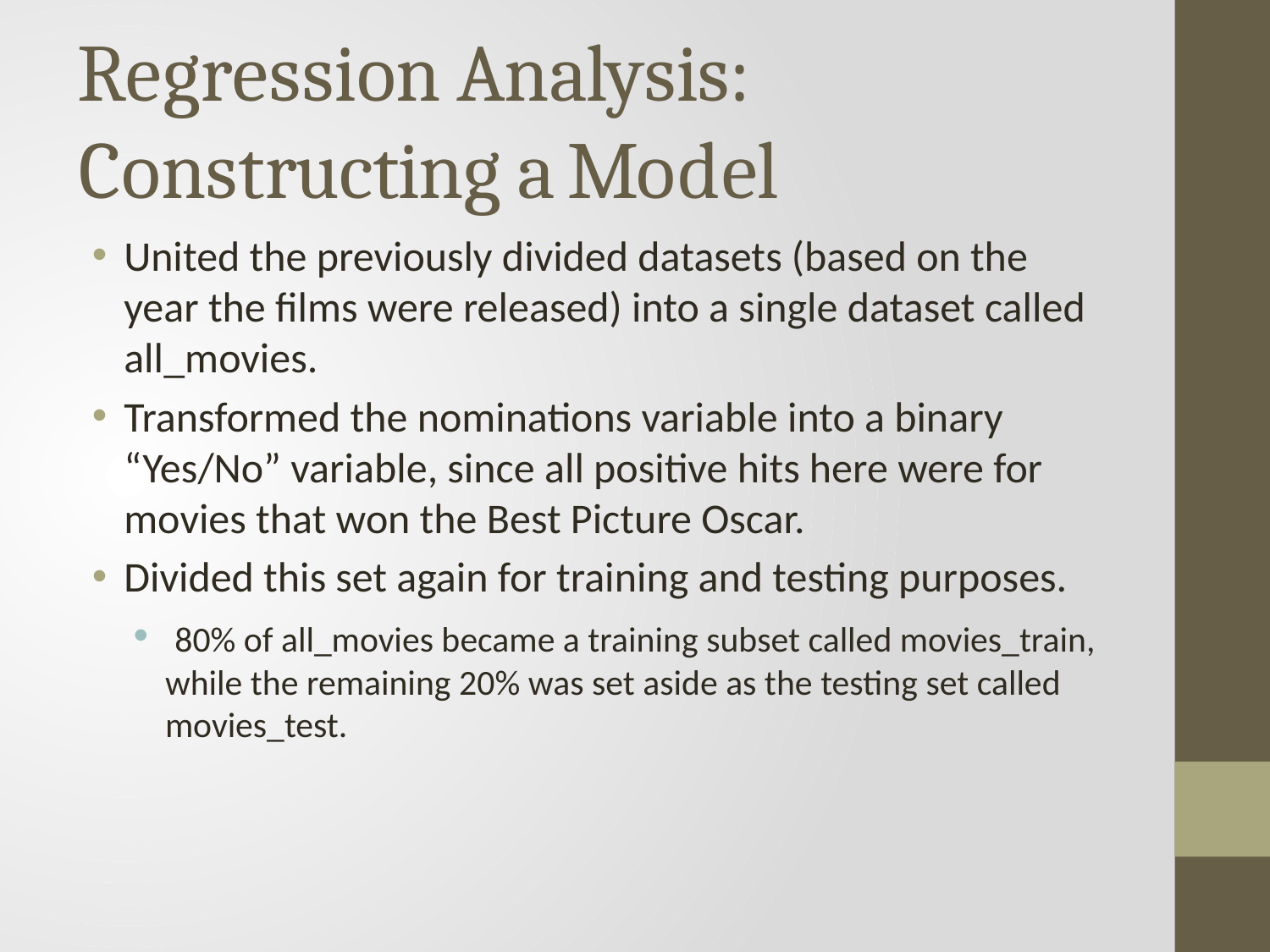

# Regression Analysis: Constructing a Model
United the previously divided datasets (based on the year the films were released) into a single dataset called all_movies.
Transformed the nominations variable into a binary “Yes/No” variable, since all positive hits here were for movies that won the Best Picture Oscar.
Divided this set again for training and testing purposes.
 80% of all_movies became a training subset called movies_train, while the remaining 20% was set aside as the testing set called movies_test.